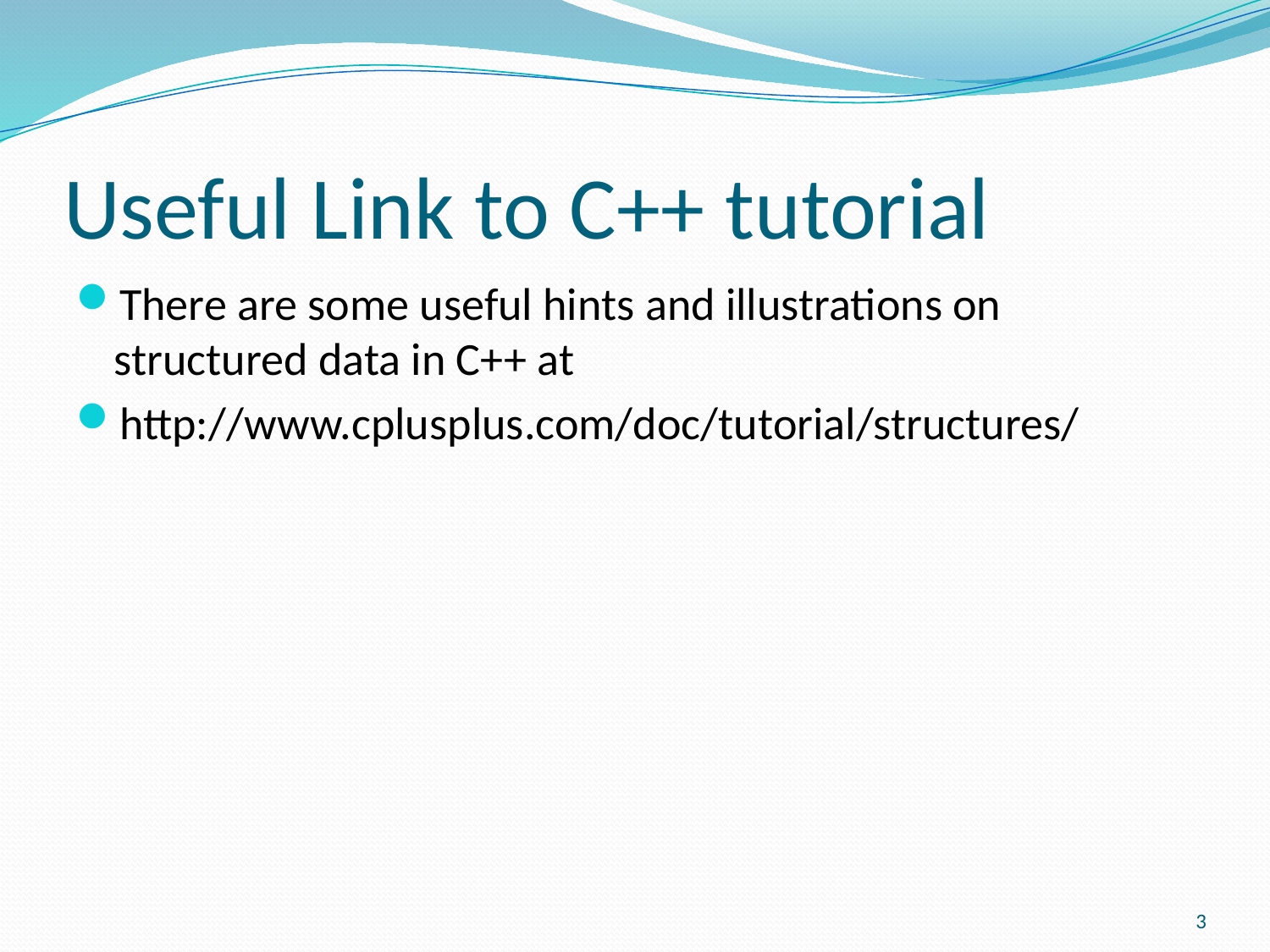

# Useful Link to C++ tutorial
There are some useful hints and illustrations on structured data in C++ at
http://www.cplusplus.com/doc/tutorial/structures/
3